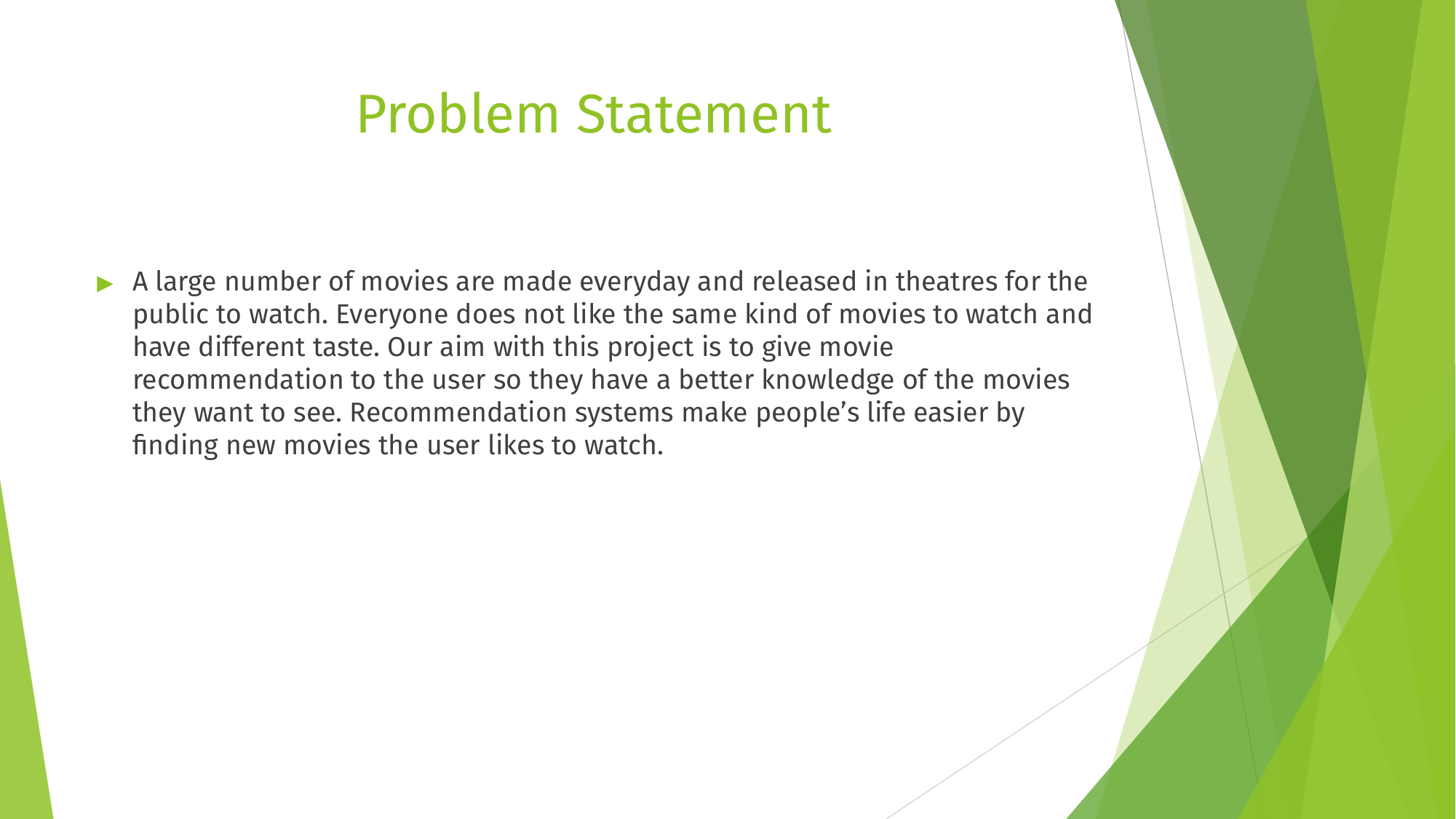

# Problem Statement
A large number of movies are made everyday and released in theatres for the public to watch. Everyone does not like the same kind of movies to watch and have different taste. Our aim with this project is to give movie recommendation to the user so they have a better knowledge of the movies they want to see. Recommendation systems make people’s life easier by finding new movies the user likes to watch.